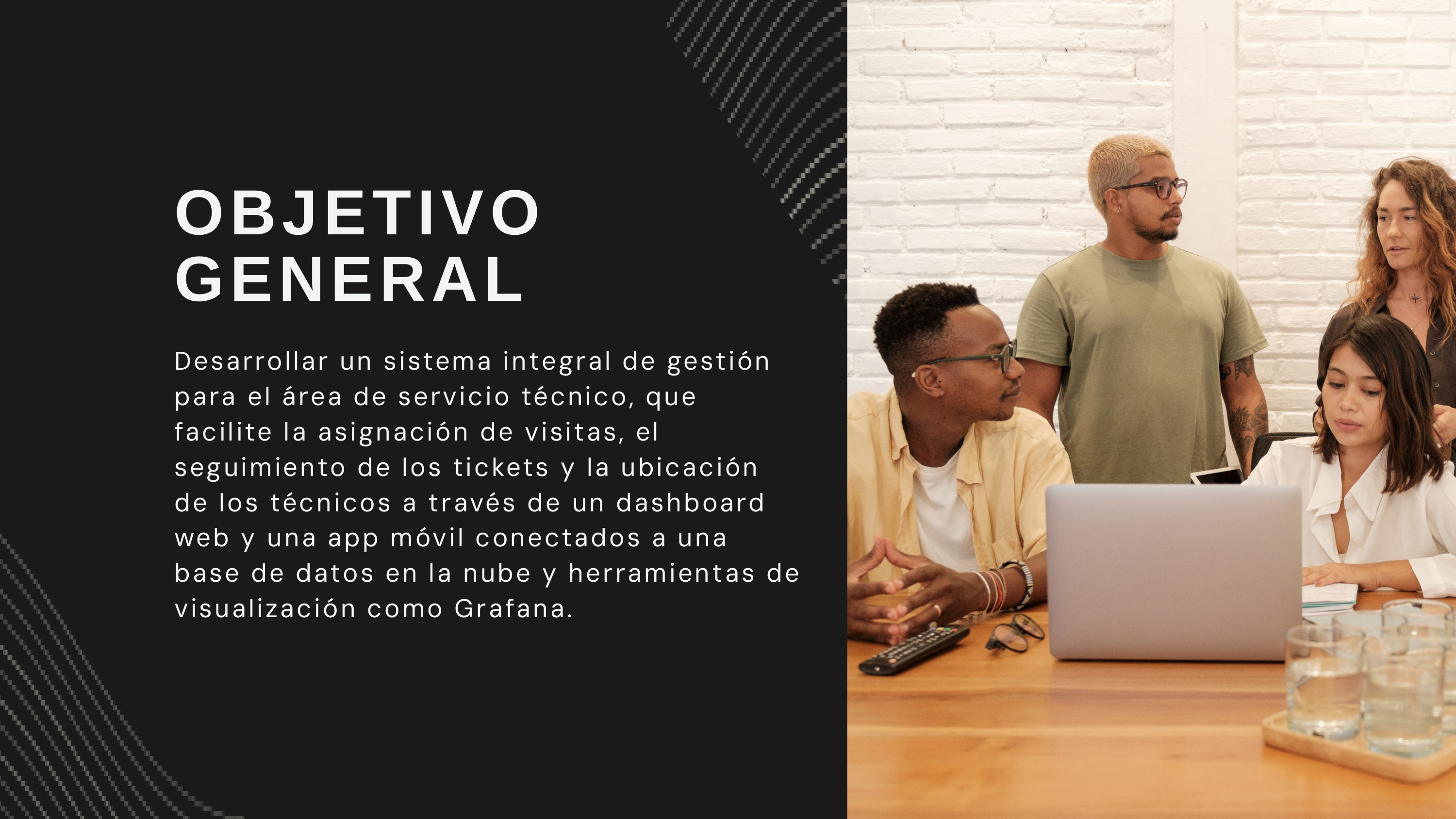

OBJETIVO GENERAL
Desarrollar un sistema integral de gestión para el área de servicio técnico, que facilite la asignación de visitas, el seguimiento de los tickets y la ubicación de los técnicos a través de un dashboard web y una app móvil conectados a una base de datos en la nube y herramientas de visualización como Grafana.